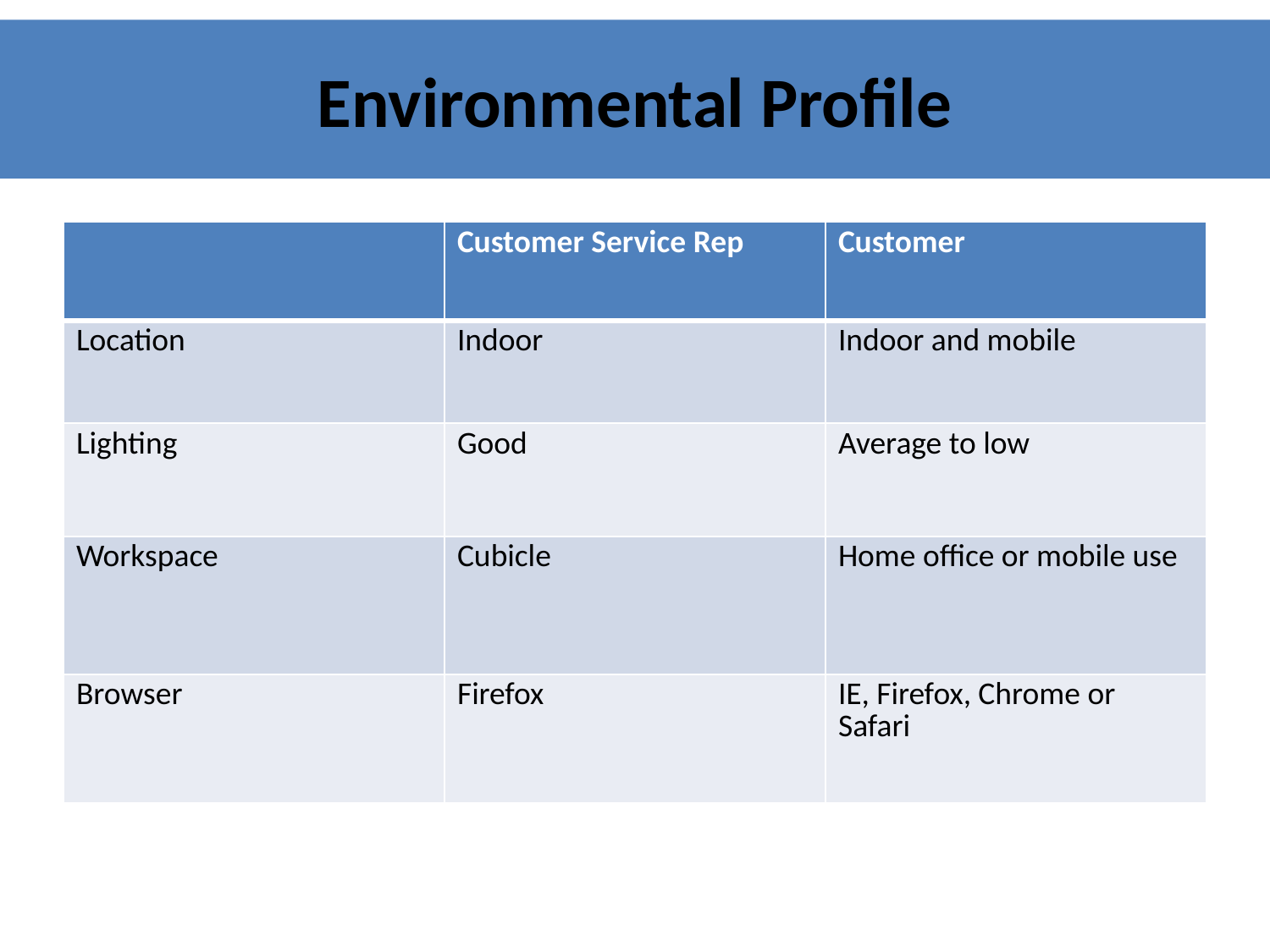

# Environmental Profile
|  | Customer Service Rep | Customer |
| --- | --- | --- |
| Location | Indoor | Indoor and mobile |
| Lighting | Good | Average to low |
| Workspace | Cubicle | Home office or mobile use |
| Browser | Firefox | IE, Firefox, Chrome or Safari |